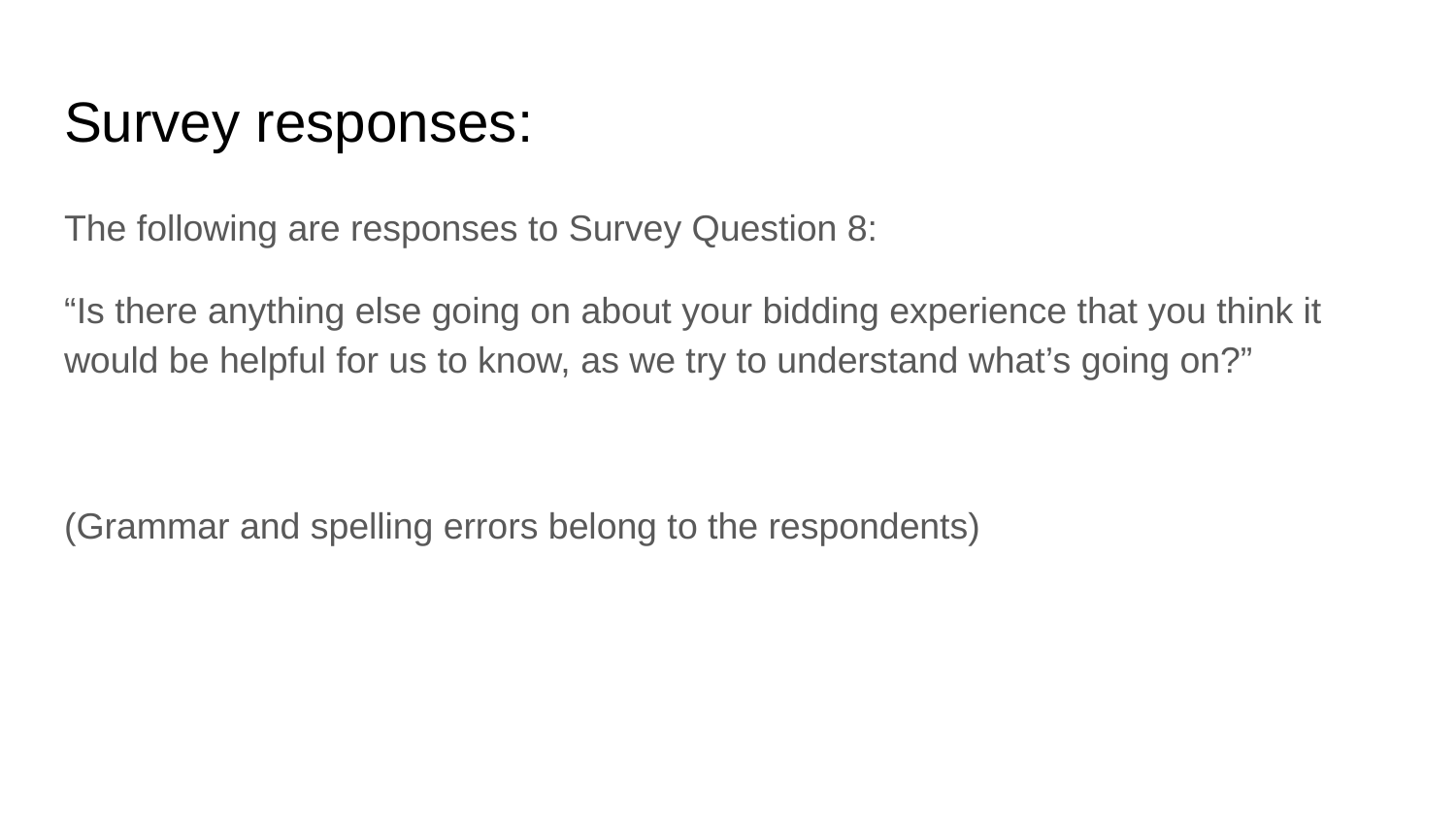

# Survey responses:
The following are responses to Survey Question 8:
“Is there anything else going on about your bidding experience that you think it would be helpful for us to know, as we try to understand what’s going on?”

(Grammar and spelling errors belong to the respondents)